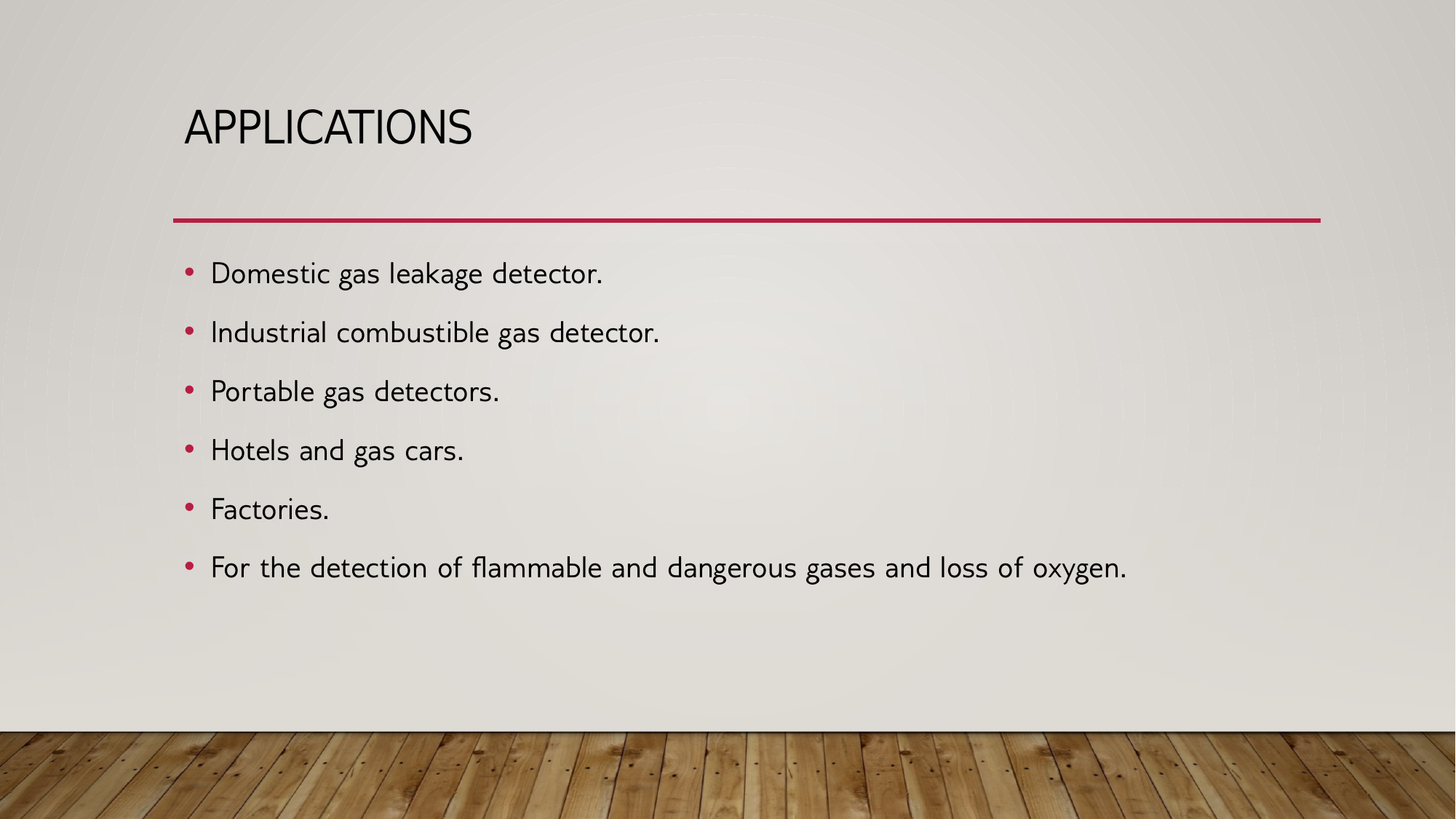

# applications
Domestic gas leakage detector.
Industrial combustible gas detector.
Portable gas detectors.
Hotels and gas cars.
Factories.
For the detection of flammable and dangerous gases and loss of oxygen.